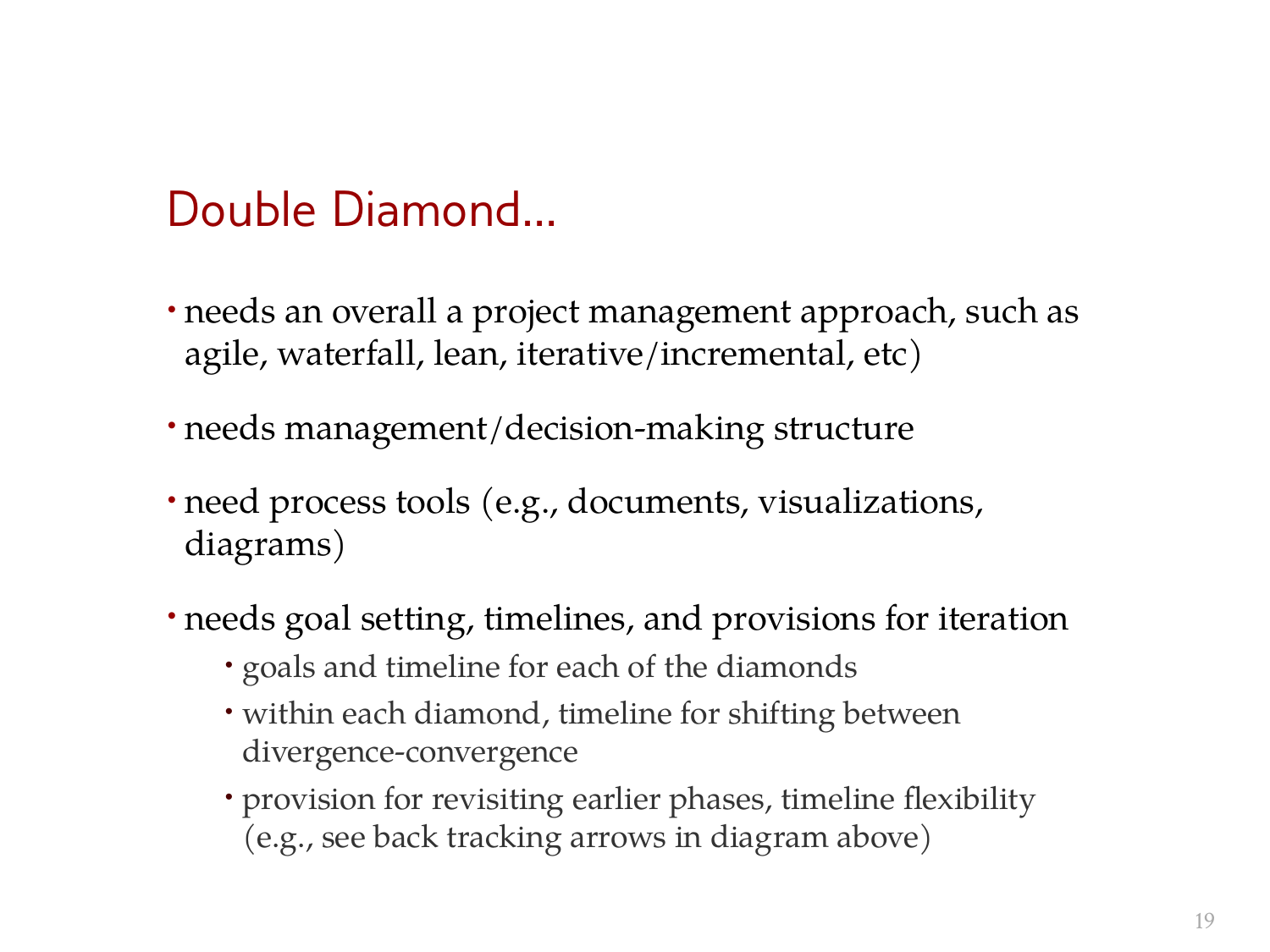

# Double Diamond…
needs an overall a project management approach, such as agile, waterfall, lean, iterative/incremental, etc)
needs management/decision-making structure
need process tools (e.g., documents, visualizations, diagrams)
needs goal setting, timelines, and provisions for iteration
goals and timeline for each of the diamonds
within each diamond, timeline for shifting between divergence-convergence
provision for revisiting earlier phases, timeline flexibility (e.g., see back tracking arrows in diagram above)

19